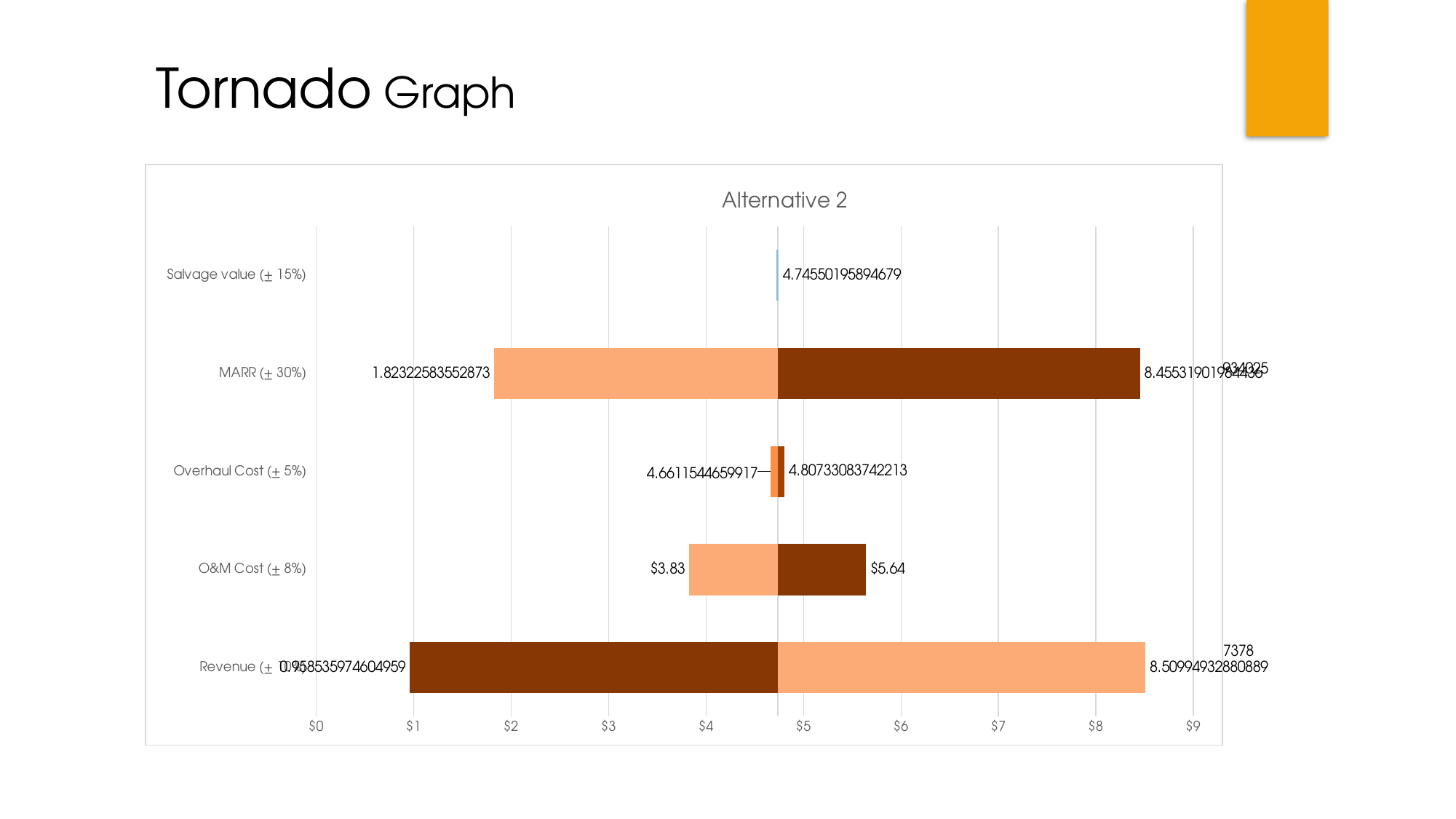

Tornado Graph

### Chart: Alternative 1

| Category | -50% | -40% | -30% | -20% | -15% | -10% | -8% | -5% | -2% | -1% | 0% | 1% | 2% | 5% | 8% | 10% | 15% | 20% | 30% | 40% | 50% |
|---|---|---|---|---|---|---|---|---|---|---|---|---|---|---|---|---|---|---|---|---|---|
| Revenue (± 10%) | None | None | None | None | None | -0.3484970507468711 | None | None | None | None | None | None | None | None | None | 9.197684433773775 | None | None | None | None | None |
| O&M Cost (± 8%) | None | None | None | None | None | None | 5.315570630068713 | None | None | None | None | None | None | None | 3.533616752958196 | None | None | None | None | None | None |
| Overhaul Cost (± 5%) | None | None | None | None | None | None | None | 4.487950285493724 | None | None | None | None | None | 4.361237097533179 | None | None | None | None | None | None | None |
| MARR (± 30%) | None | None | 9.397831749340247 | None | None | None | None | None | None | None | None | None | None | None | None | None | None | None | 0.6006361455535778 | None | None |
| Salvage value (± 15%) | None | None | None | None | 4.410681950009732 | None | None | None | None | None | None | None | None | None | None | None | 4.43850543301717 | None | None | None | None |

### Chart: Alternative 2

| Category | -50% | -40% | -30% | -20% | -15% | -10% | -8% | -5% | -2% | -1% | 0% | 1% | 2% | 5% | 8% | 10% | 15% | 20% | 30% | 40% |
|---|---|---|---|---|---|---|---|---|---|---|---|---|---|---|---|---|---|---|---|---|
| Revenue (± 10%) | None | None | None | None | None | 0.9585359746049594 | None | None | None | None | None | None | None | None | None | 8.509949328808885 | None | None | None | None |
| O&M Cost (± 8%) | None | None | None | None | None | None | 5.643209073972206 | None | None | None | None | None | None | None | 3.825276229441633 | None | None | None | None | None |
| Overhaul Cost (± 5%) | None | None | None | None | None | None | None | 4.807330837422132 | None | None | None | None | None | 4.6611544659917 | None | None | None | None | None | None |
| MARR (± 30%) | None | None | 8.455319019844357 | None | None | None | None | None | None | None | None | None | None | None | None | None | None | None | 1.823225835528728 | None |
| Salvage value (± 15%) | None | None | None | None | 4.722983344467048 | None | None | None | None | None | None | None | None | None | None | None | 4.745501958946788 | None | None | None |